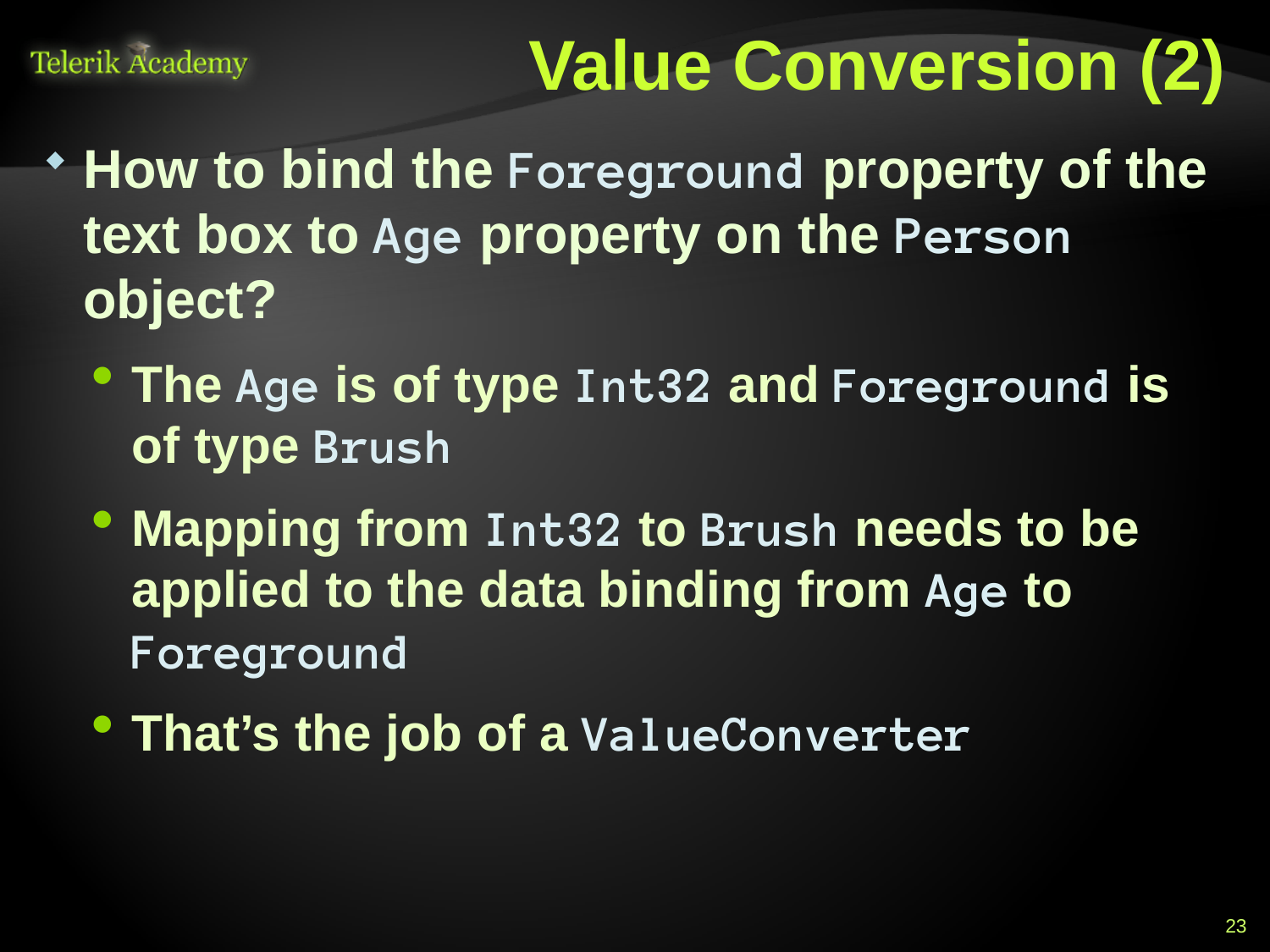

# Value Conversion (2)
How to bind the Foreground property of the text box to Age property on the Person object?
The Age is of type Int32 and Foreground is of type Brush
Mapping from Int32 to Brush needs to be applied to the data binding from Age to Foreground
That’s the job of a ValueConverter
23